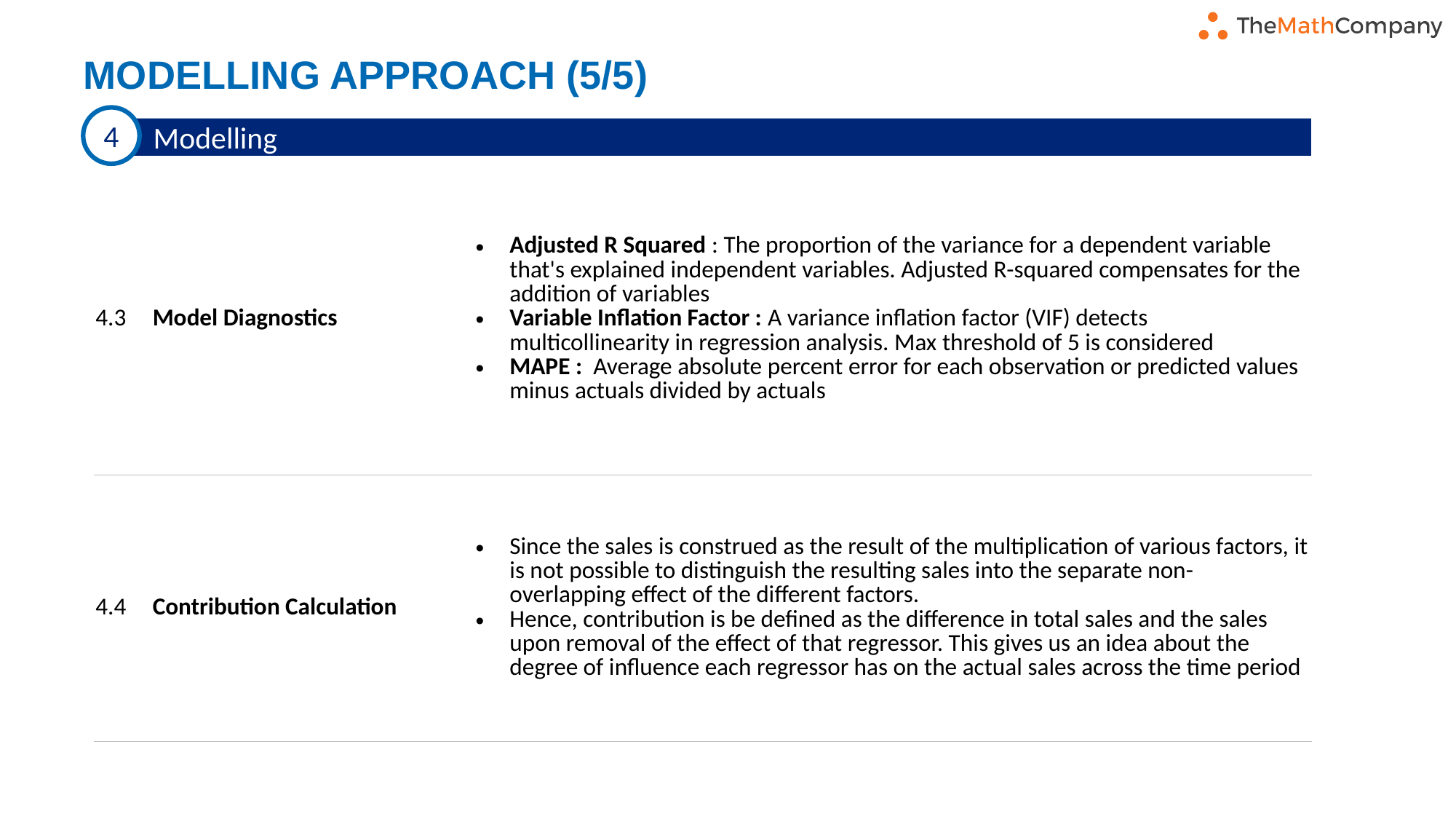

# Modelling Approach (5/5)
4
Modelling
| 4.3 | Model Diagnostics | Adjusted R Squared : The proportion of the variance for a dependent variable that's explained independent variables. Adjusted R-squared compensates for the addition of variables Variable Inflation Factor : A variance inflation factor (VIF) detects multicollinearity in regression analysis. Max threshold of 5 is considered MAPE : Average absolute percent error for each observation or predicted values minus actuals divided by actuals |
| --- | --- | --- |
| 4.4 | Contribution Calculation | Since the sales is construed as the result of the multiplication of various factors, it is not possible to distinguish the resulting sales into the separate non-overlapping effect of the different factors. Hence, contribution is be defined as the difference in total sales and the sales upon removal of the effect of that regressor. This gives us an idea about the degree of influence each regressor has on the actual sales across the time period |